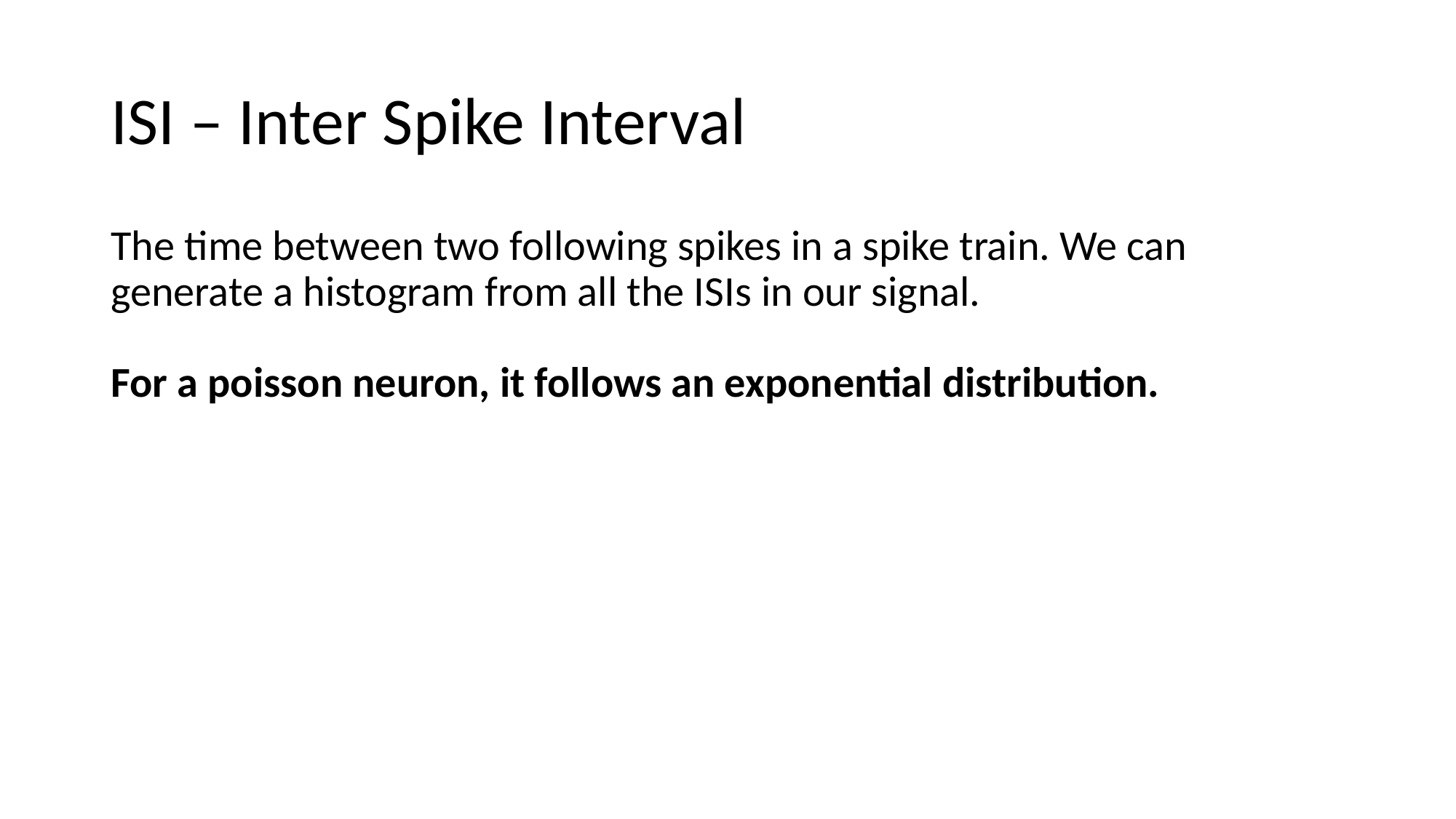

# ISI – Inter Spike Interval
The time between two following spikes in a spike train. We can generate a histogram from all the ISIs in our signal.

For a poisson neuron, it follows an exponential distribution.